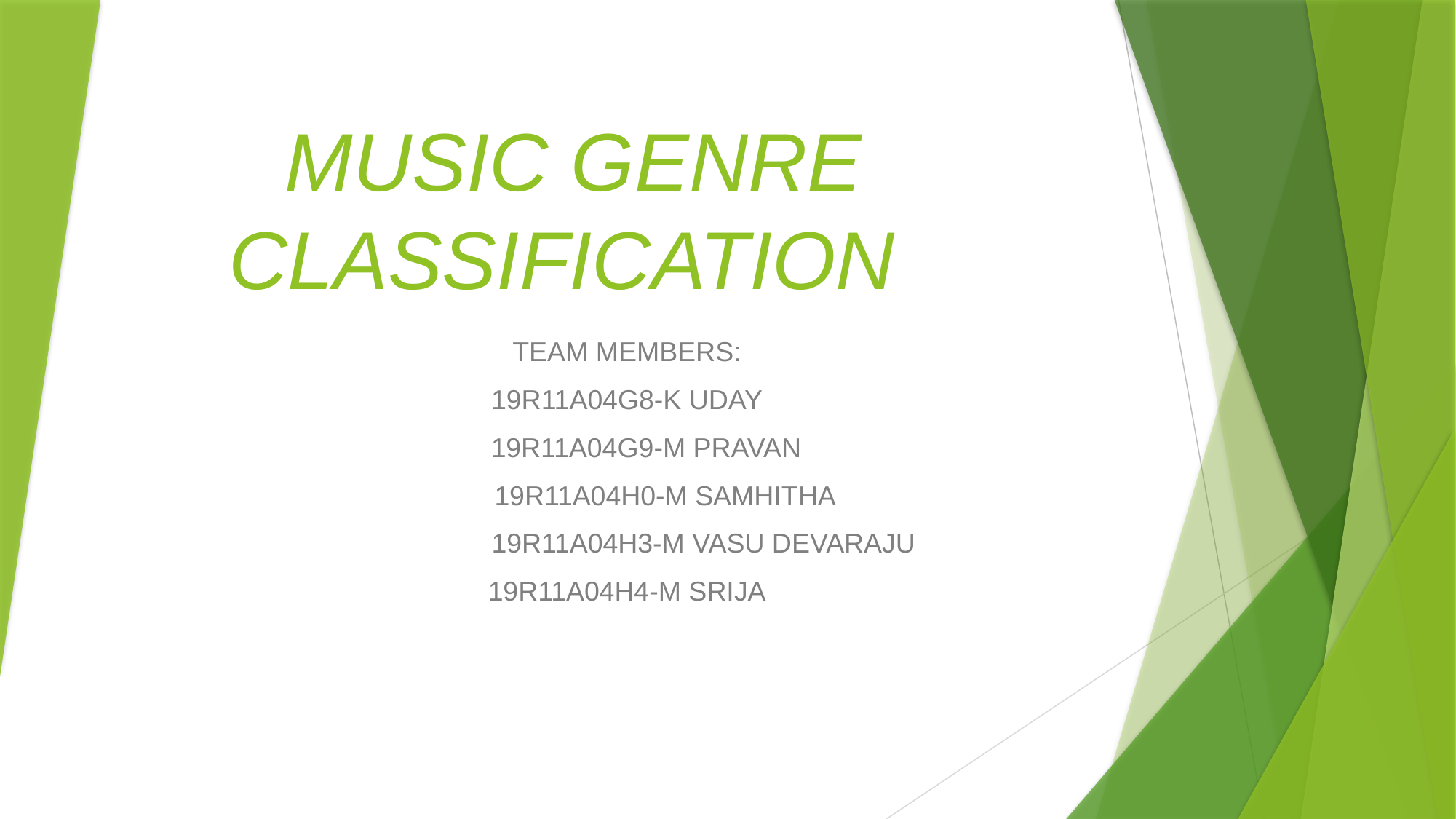

# MUSIC GENRE CLASSIFICATION
TEAM MEMBERS:
19R11A04G8-K UDAY
     19R11A04G9-M PRAVAN
          19R11A04H0-M SAMHITHA
                     19R11A04H3-M VASU DEVARAJU
19R11A04H4-M SRIJA